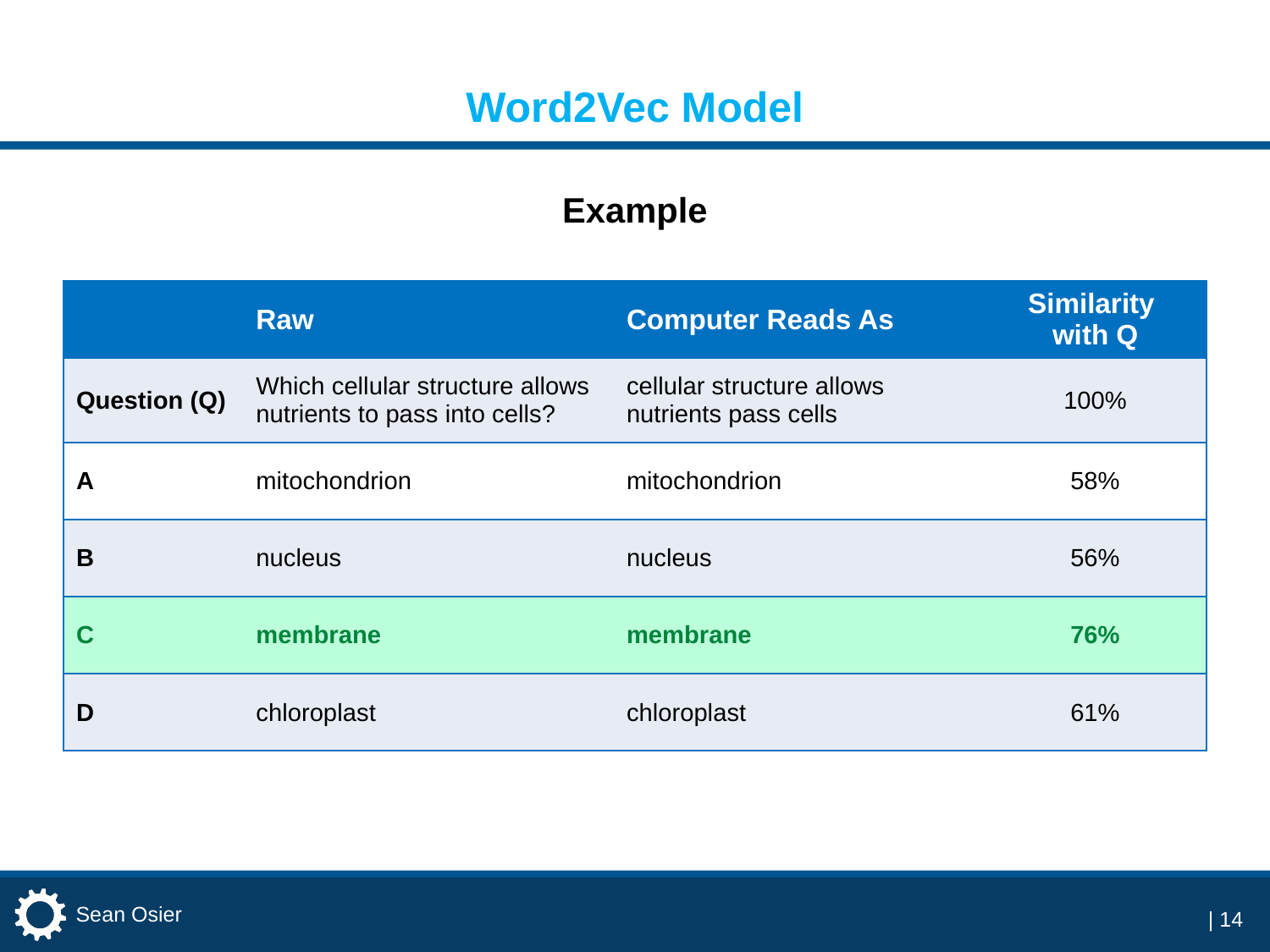

# Word2Vec Model
Example
|  | Raw | Computer Reads As | Similarity with Q |
| --- | --- | --- | --- |
| Question (Q) | Which cellular structure allows nutrients to pass into cells? | cellular structure allows nutrients pass cells | 100% |
| A | mitochondrion | mitochondrion | 58% |
| B | nucleus | nucleus | 56% |
| C | membrane | membrane | 76% |
| D | chloroplast | chloroplast | 61% |
| 14